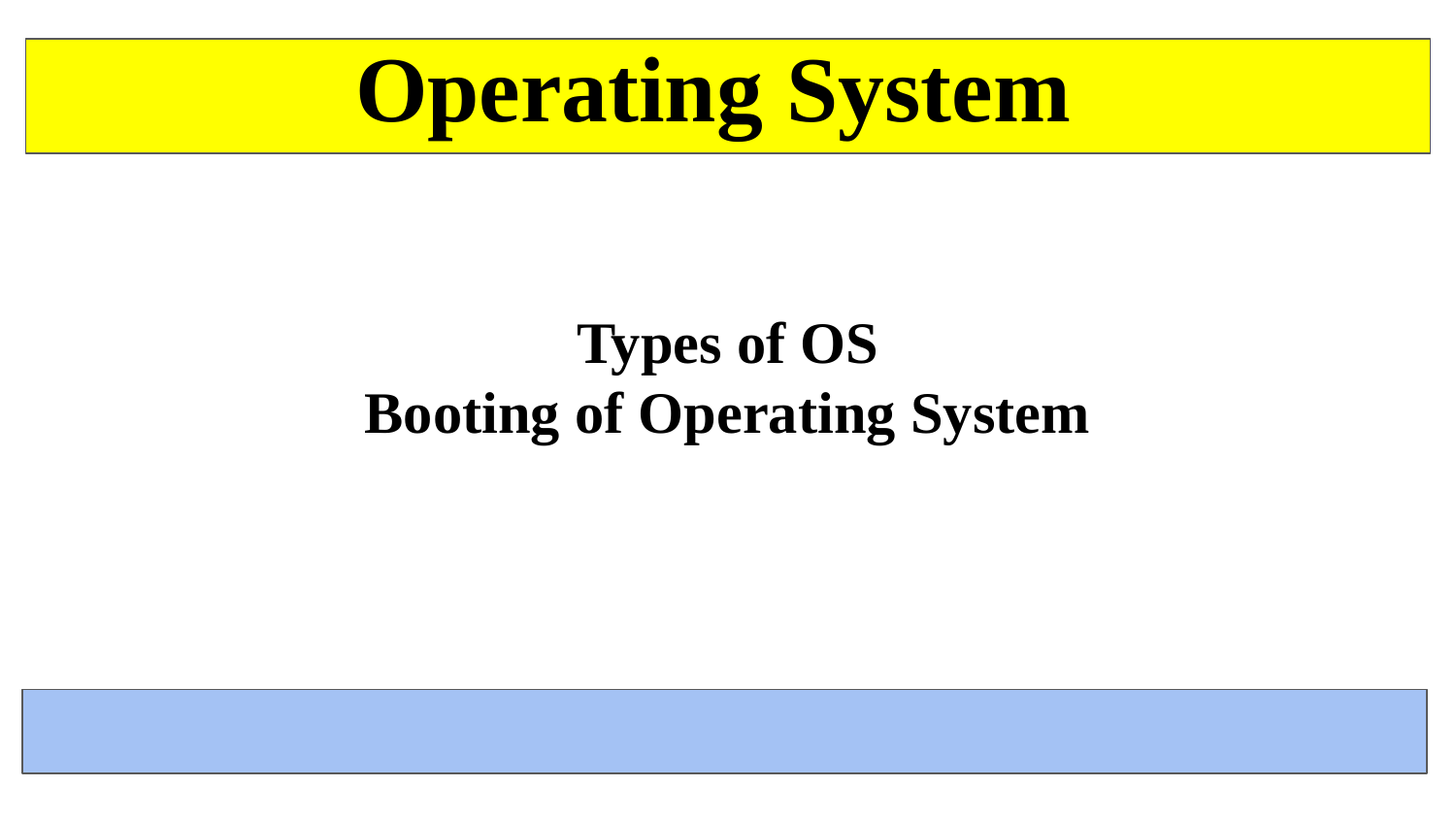

Operating System

Types of OS
Booting of Operating System